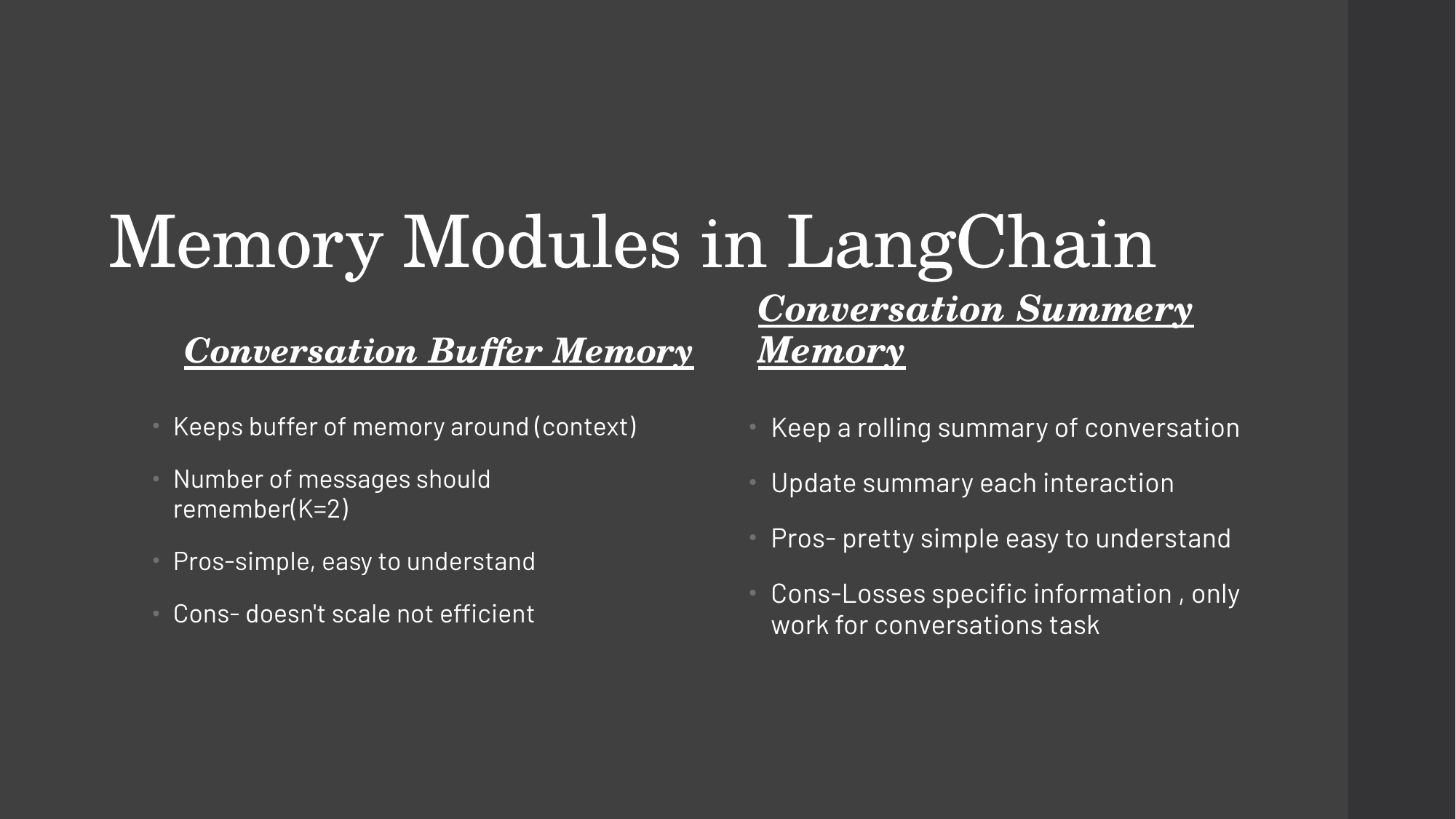

# Memory Modules in LangChain
Conversation Buffer Memory
Conversation Summery Memory
Keeps buffer of memory around (context)
Number of messages should remember(K=2)
Pros-simple, easy to understand
Cons- doesn't scale not efficient

Keep a rolling summary of conversation
Update summary each interaction
Pros- pretty simple easy to understand
Cons-Losses specific information , only work for conversations task